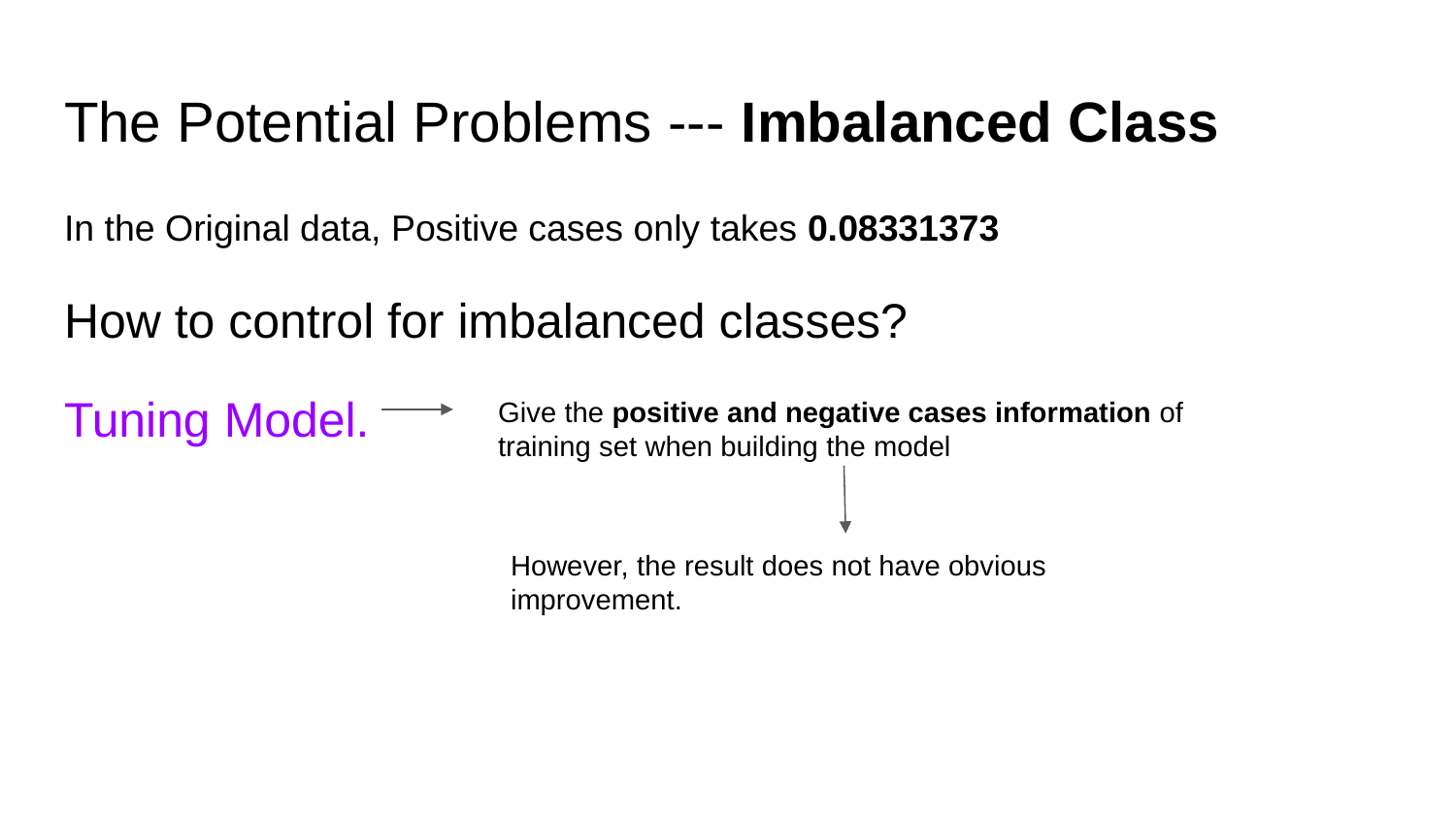

# The Potential Problems --- Imbalanced Class
In the Original data, Positive cases only takes 0.08331373
How to control for imbalanced classes?
Tuning Model.

Give the positive and negative cases information of training set when building the model
However, the result does not have obvious improvement.